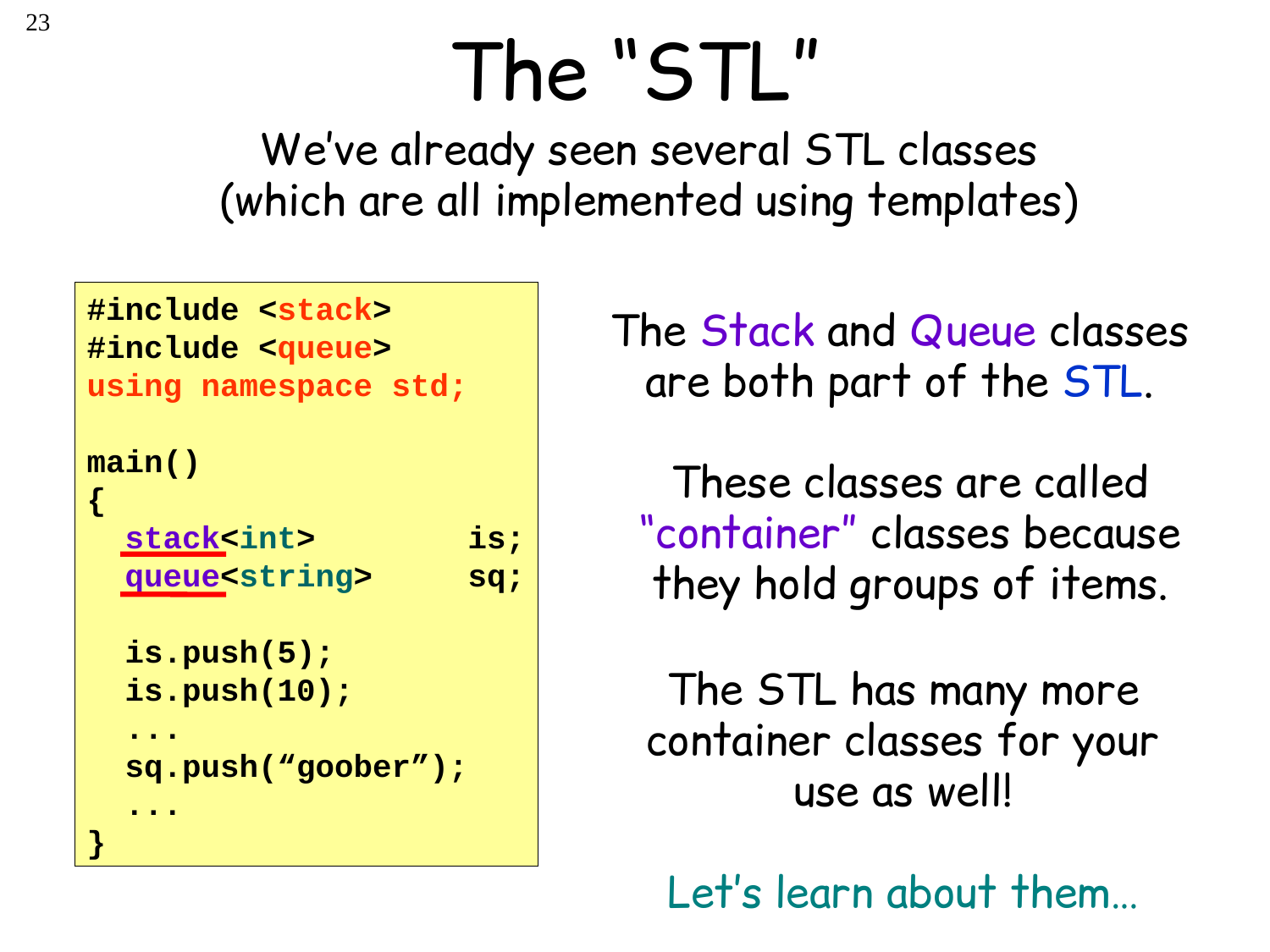

23
# The “STL”
We’ve already seen several STL classes
(which are all implemented using templates)
#include <stack>
#include <queue>
using namespace std;

main()
{
  stack<int>		is;
  queue<string>	sq;

  is.push(5);
  is.push(10);
  ...
  sq.push(“goober”);
  ...
}
The Stack and Queue classes are both part of the STL.
These classes are called “container” classes because they hold groups of items.

The STL has many more container classes for your use as well!

Let’s learn about them…